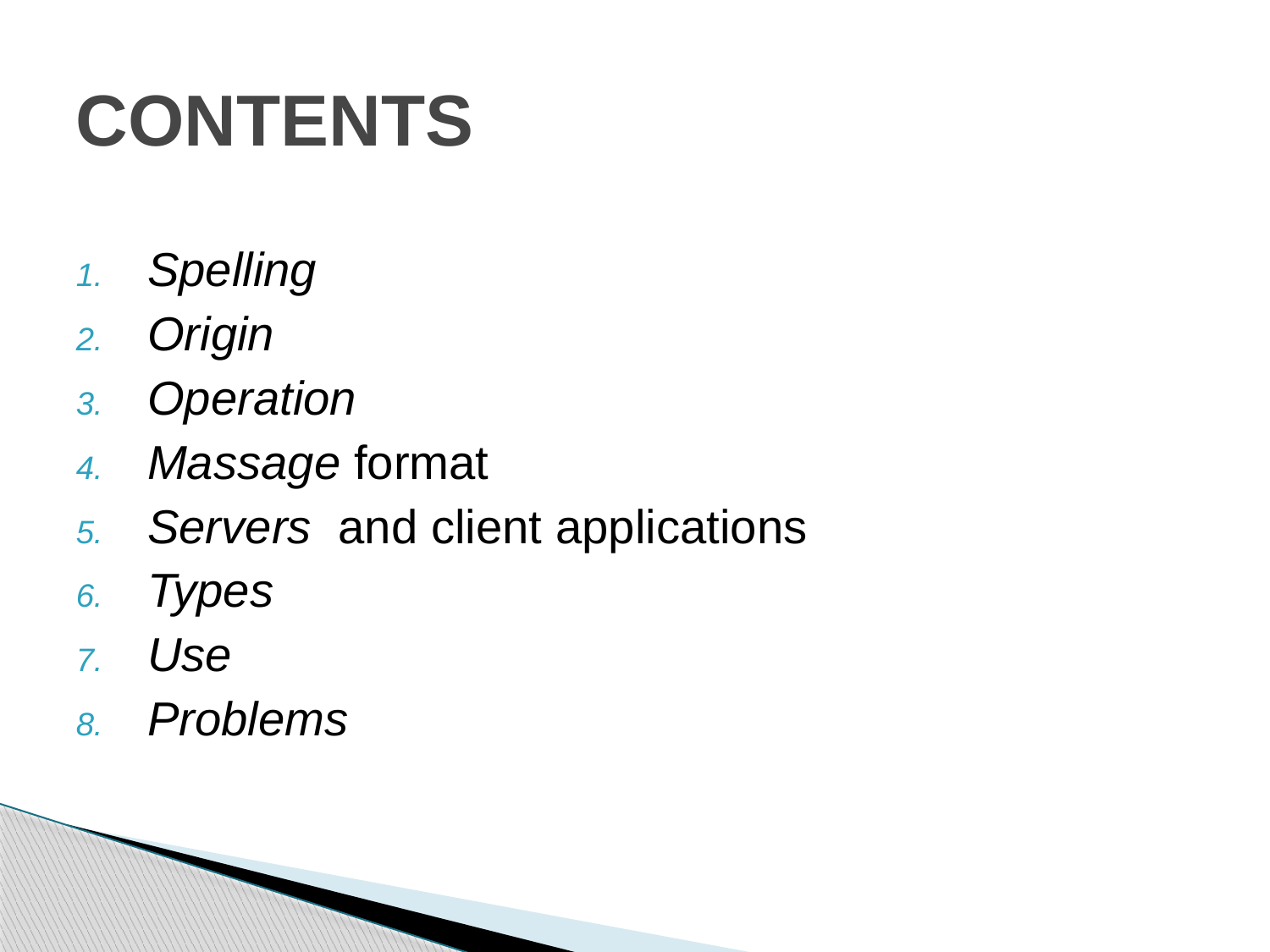

# CONTENTS
Spelling
Origin
Operation
Massage format
Servers  and client applications
Types
Use
Problems